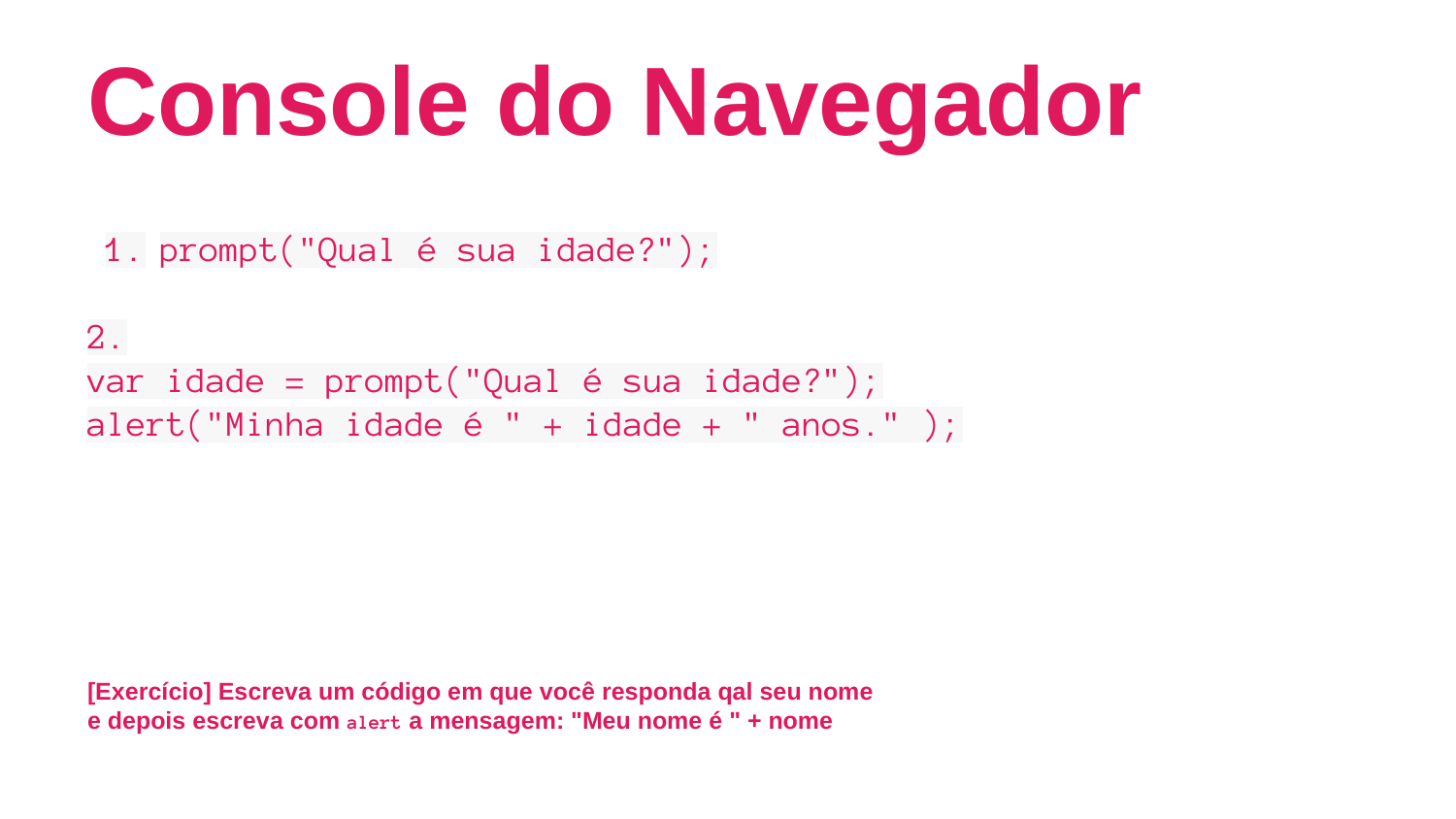

# Console do Navegador
prompt("Qual é sua idade?");

2.
var idade = prompt("Qual é sua idade?");
alert("Minha idade é " + idade + " anos." );
[Exercício] Escreva um código em que você responda qal seu nome e depois escreva com alert a mensagem: "Meu nome é " + nome